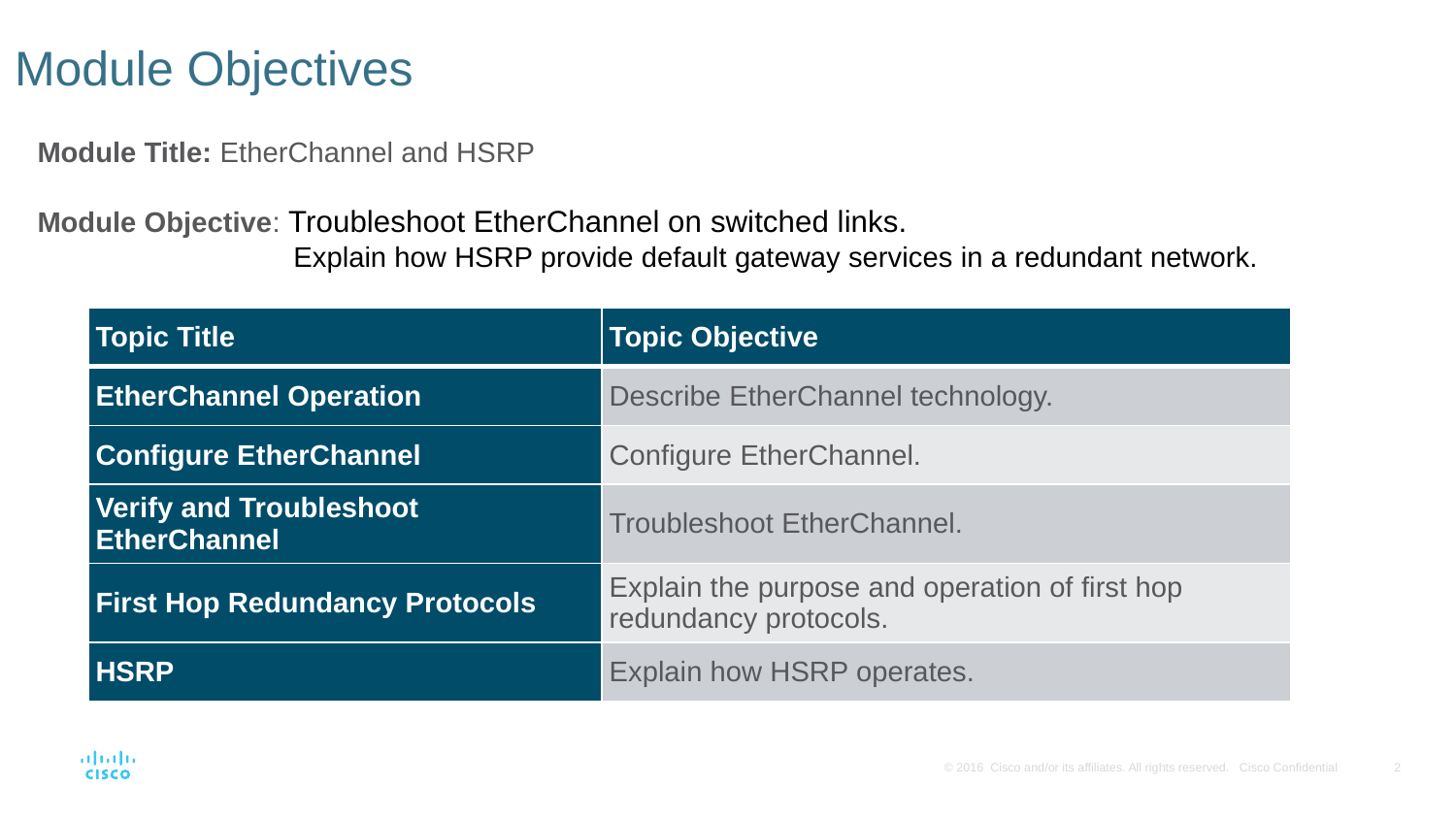

# Module Objectives
Module Title: EtherChannel and HSRP

Module Objective: Troubleshoot EtherChannel on switched links.
                                Explain how HSRP provide default gateway services in a redundant network.

| Topic Title | Topic Objective |
| --- | --- |
| EtherChannel Operation | Describe EtherChannel technology. |
| Configure EtherChannel | Configure EtherChannel. |
| Verify and Troubleshoot EtherChannel | Troubleshoot EtherChannel. |
| First Hop Redundancy Protocols | Explain the purpose and operation of first hop redundancy protocols. |
| HSRP | Explain how HSRP operates. |